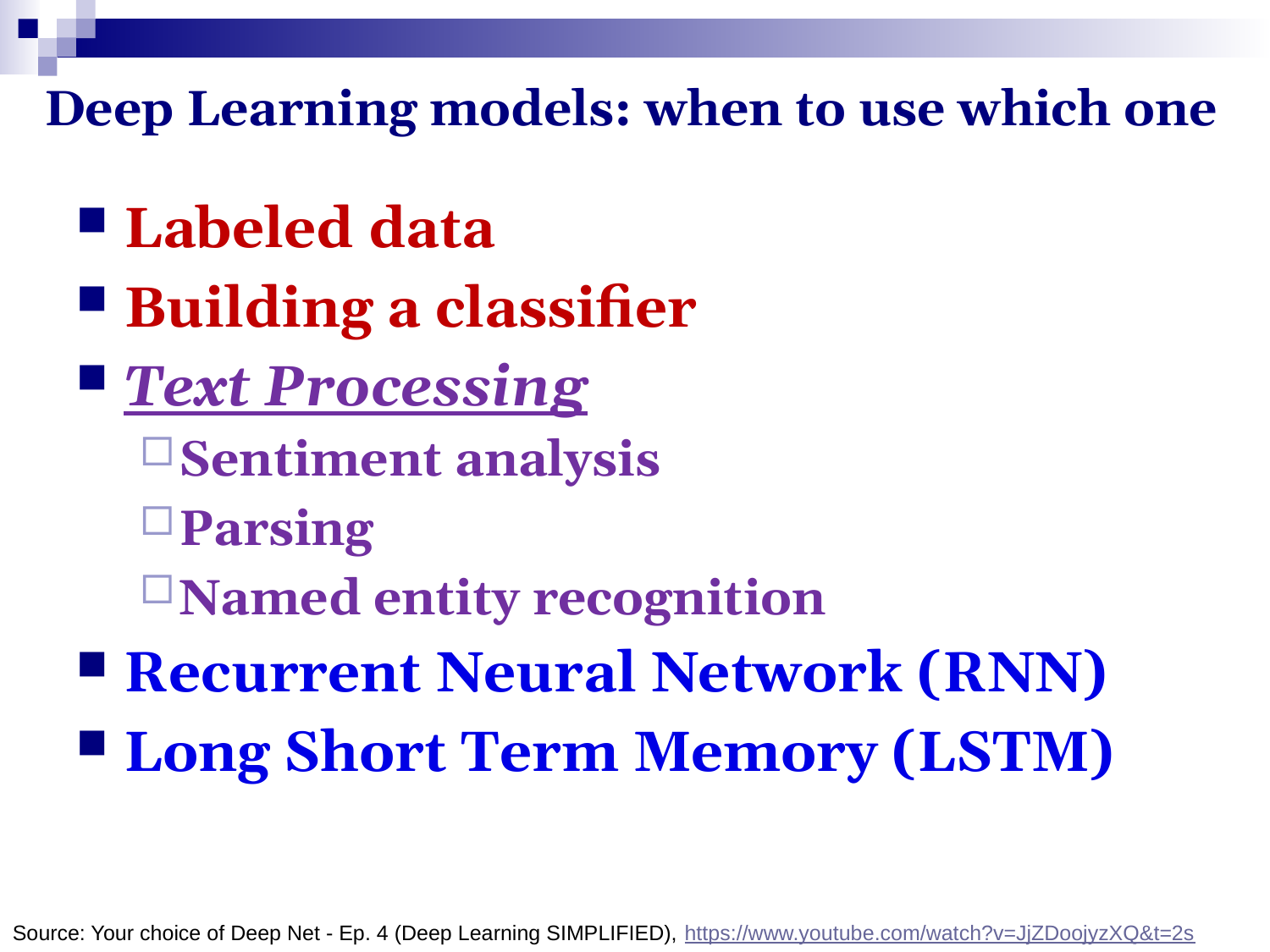

# Deep Learning models: when to use which one
Labeled data
Building a classifier
Text Processing
Sentiment analysis
Parsing
Named entity recognition
Recurrent Neural Network (RNN)
Long Short Term Memory (LSTM)

Source: Your choice of Deep Net - Ep. 4 (Deep Learning SIMPLIFIED), https://www.youtube.com/watch?v=JjZDoojyzXQ&t=2s